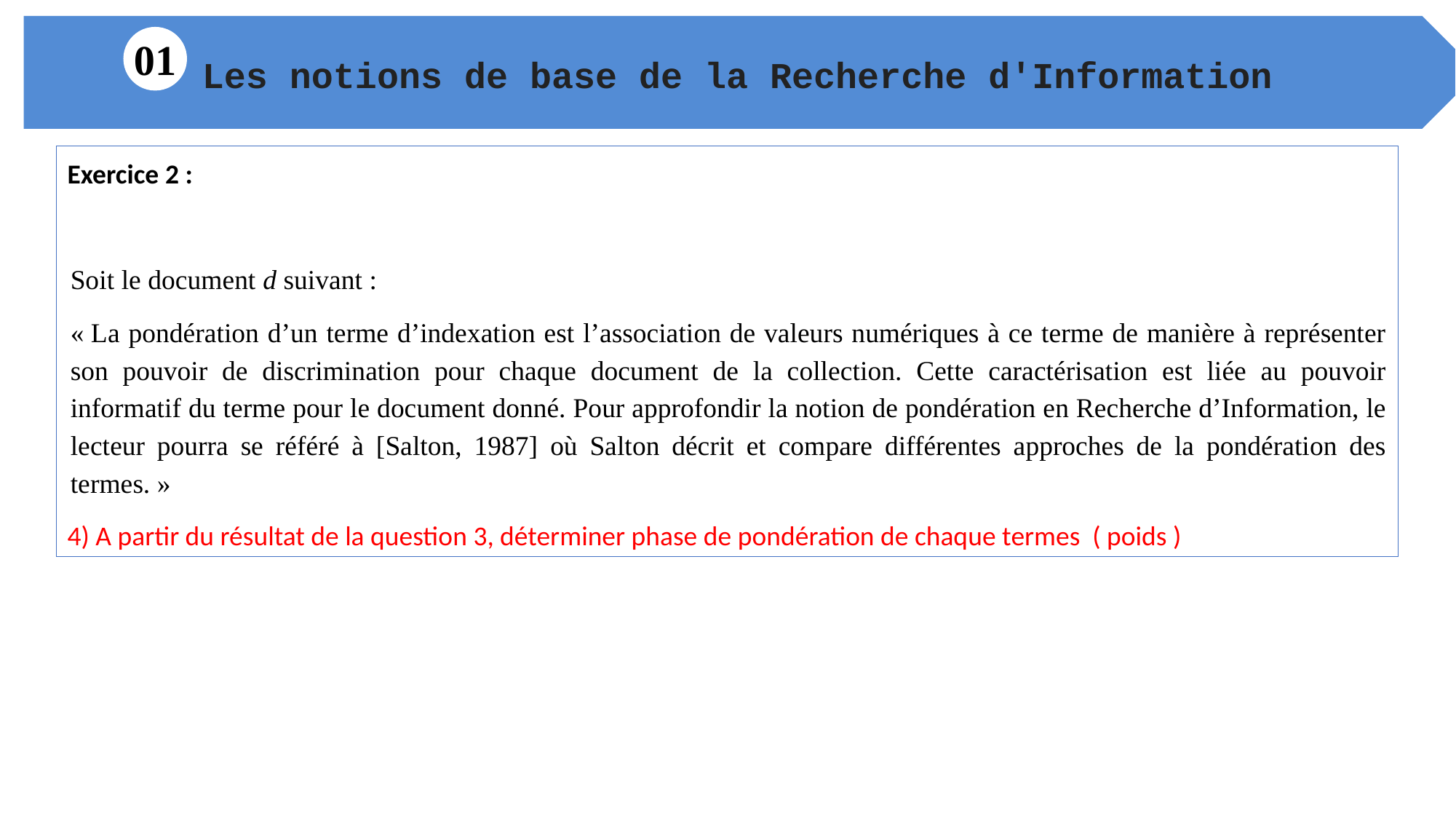

Les notions de base de la Recherche d'Information

01
Exercice 2 :

Soit le document d suivant :
« La pondération d’un terme d’indexation est l’association de valeurs numériques à ce terme de manière à représenter son pouvoir de discrimination pour chaque document de la collection. Cette caractérisation est liée au pouvoir informatif du terme pour le document donné. Pour approfondir la notion de pondération en Recherche d’Information, le lecteur pourra se référé à [Salton, 1987] où Salton décrit et compare différentes approches de la pondération des termes. »
4) A partir du résultat de la question 3, déterminer phase de pondération de chaque termes  ( poids )